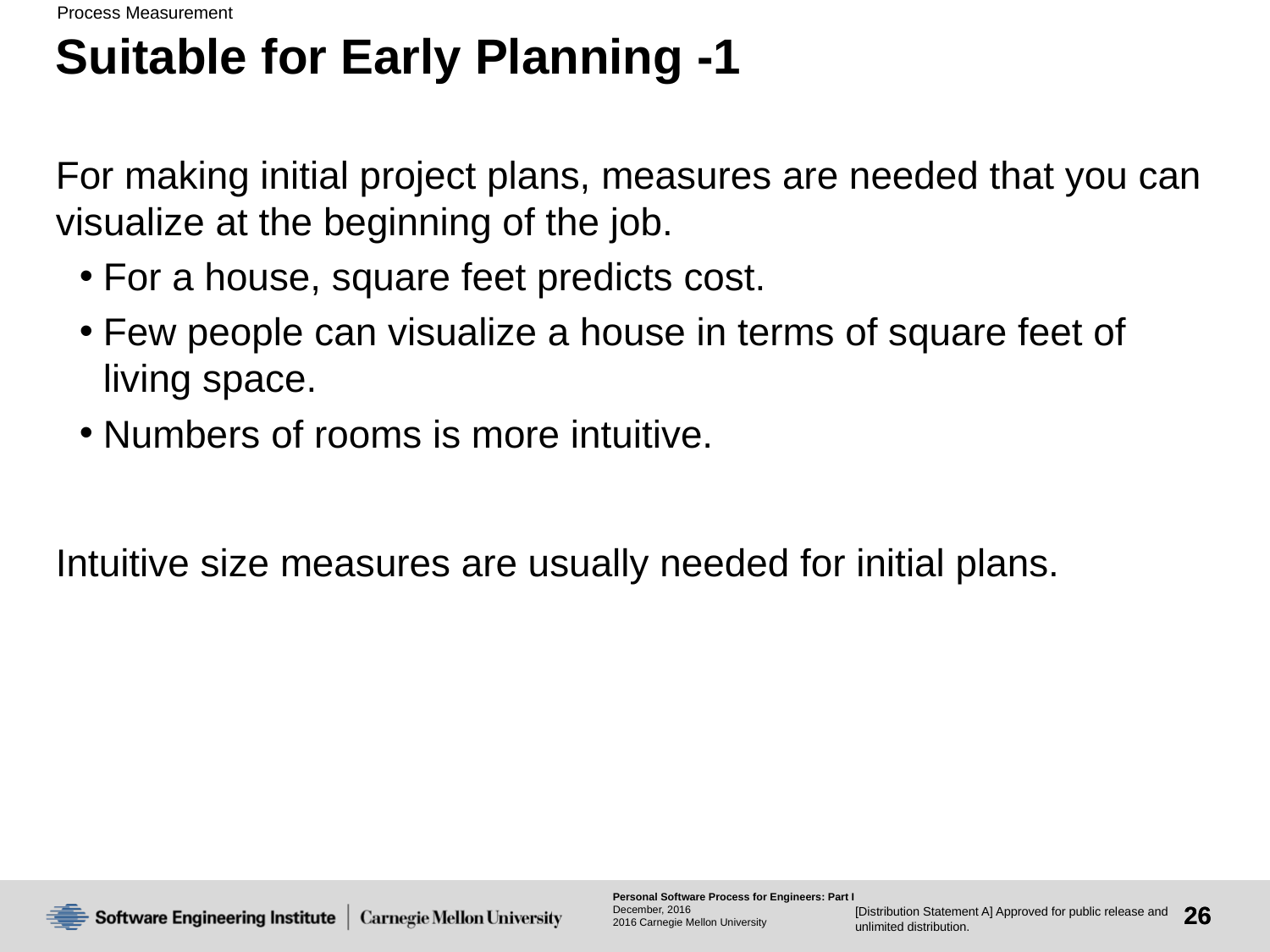

# Suitable for Early Planning -1
For making initial project plans, measures are needed that you can visualize at the beginning of the job.
For a house, square feet predicts cost.
Few people can visualize a house in terms of square feet of living space.
Numbers of rooms is more intuitive.

Intuitive size measures are usually needed for initial plans.